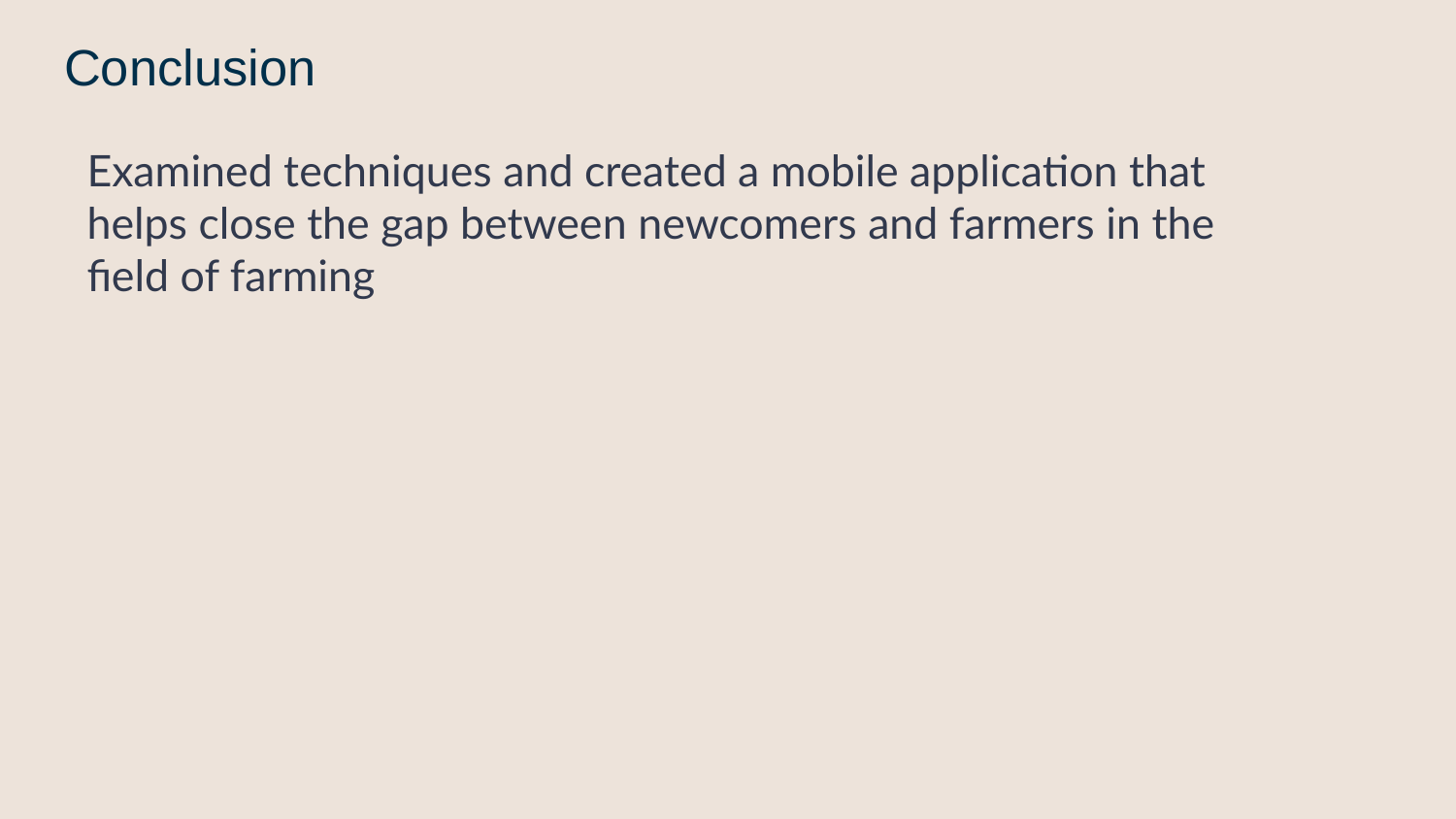

# Conclusion

Examined techniques and created a mobile application that helps close the gap between newcomers and farmers in the field of farming